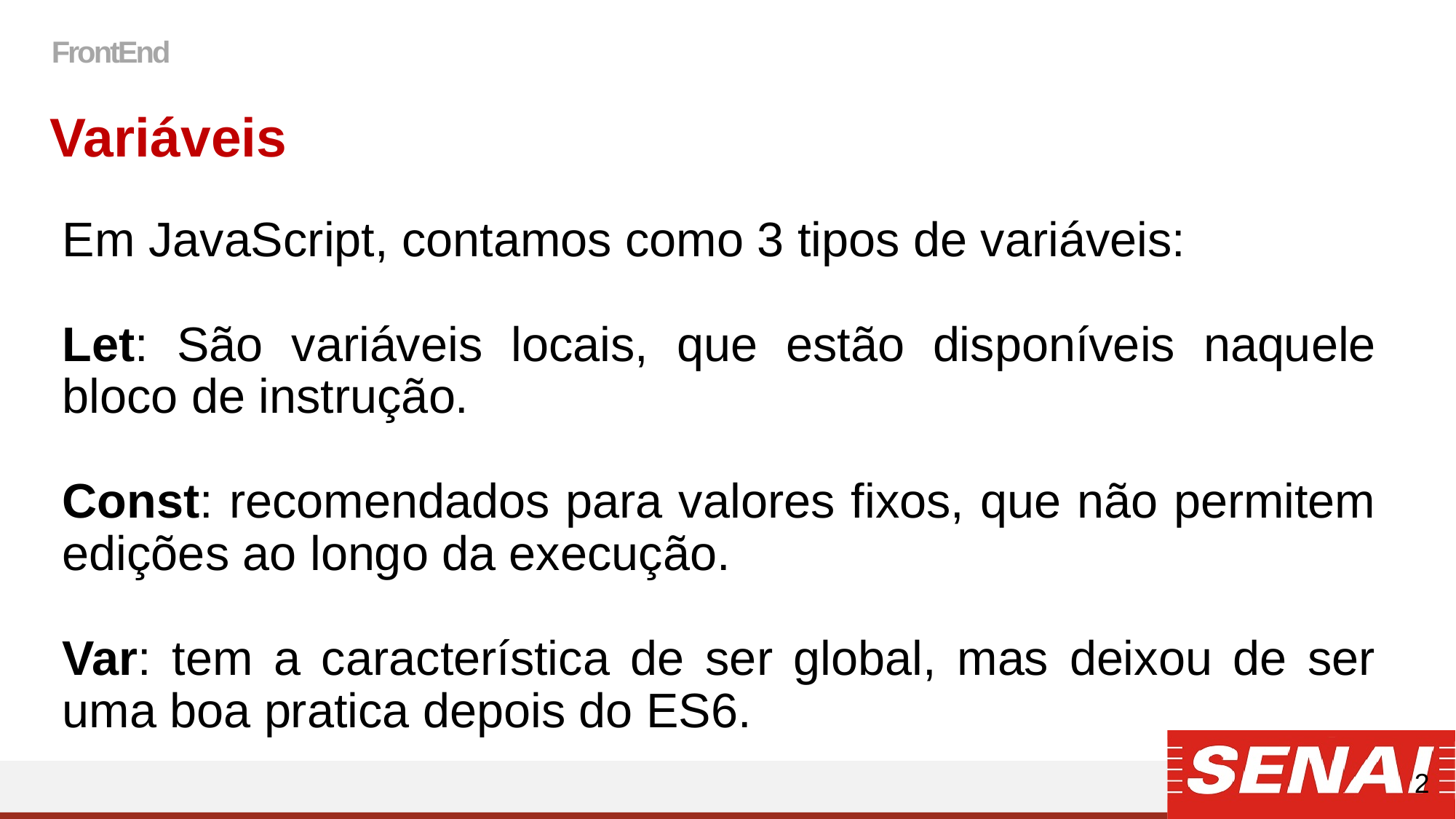

# FrontEnd
Variáveis

Em JavaScript, contamos como 3 tipos de variáveis:

Let: São variáveis locais, que estão disponíveis naquele bloco de instrução.

Const: recomendados para valores fixos, que não permitem edições ao longo da execução.

Var: tem a característica de ser global, mas deixou de ser uma boa pratica depois do ES6.
2